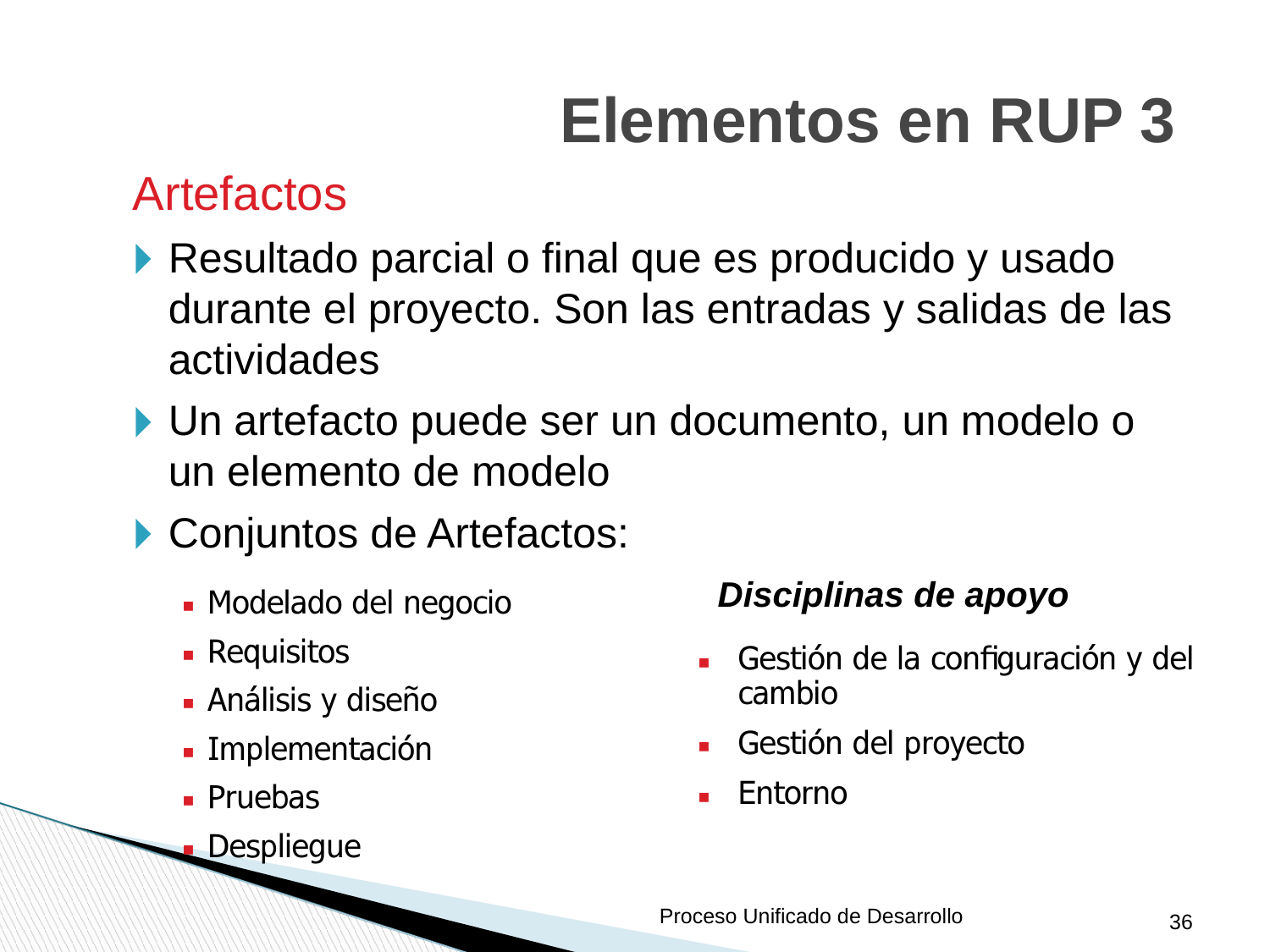

Elementos en RUP 3
Artefactos
Resultado parcial o final que es producido y usado durante el proyecto. Son las entradas y salidas de las actividades
Un artefacto puede ser un documento, un modelo o un elemento de modelo
Conjuntos de Artefactos:

Disciplinas de apoyo
Modelado del negocio
Requisitos
Análisis y diseño
Implementación
Pruebas
Despliegue

Gestión de la configuración y del cambio
Gestión del proyecto
Entorno
36
Proceso Unificado de Desarrollo